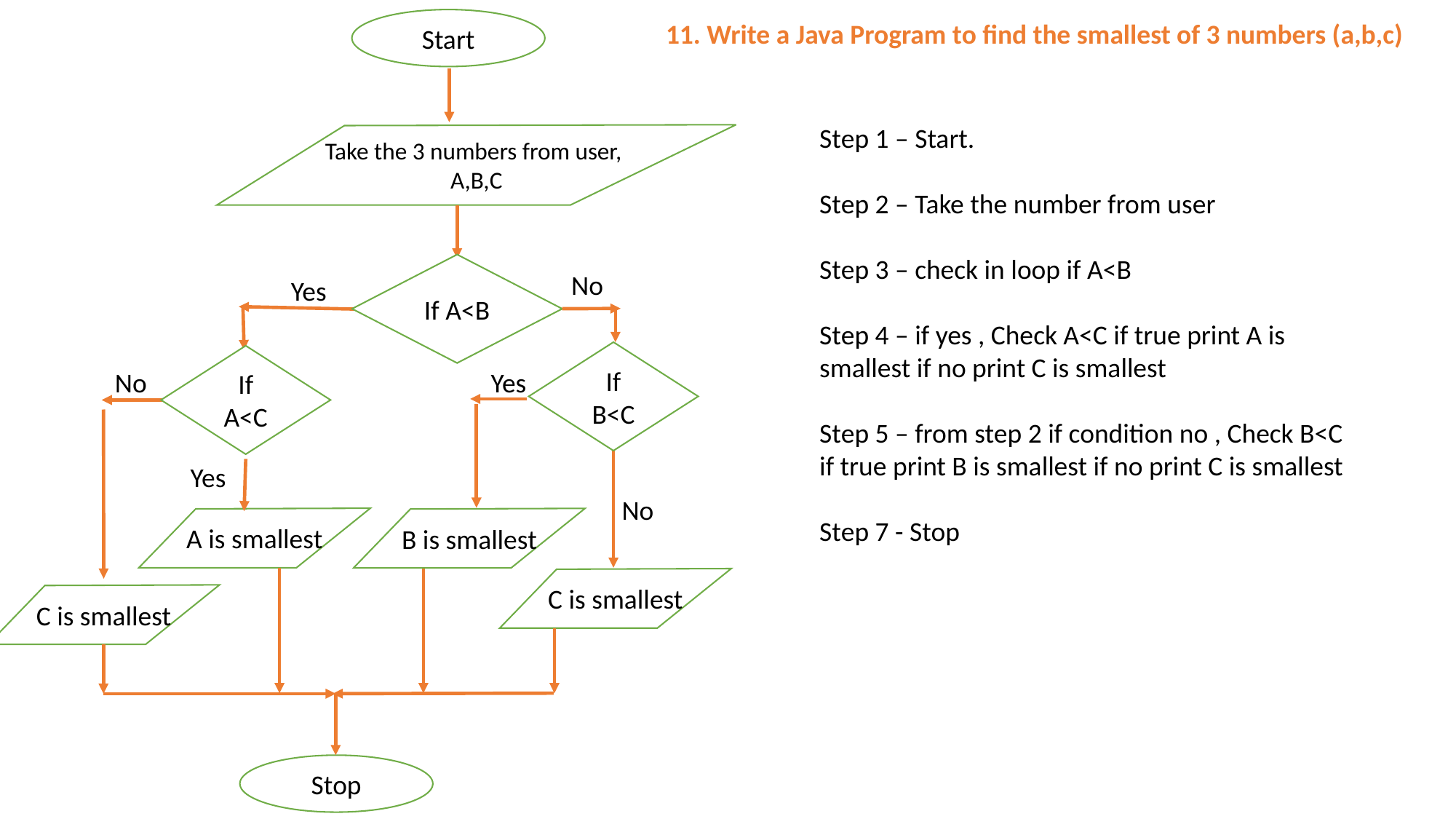

11. Write a Java Program to find the smallest of 3 numbers (a,b,c)

Start
Step 1 – Start.

Step 2 – Take the number from user

Step 3 – check in loop if A<B

Step 4 – if yes , Check A<C if true print A is smallest if no print C is smallest

Step 5 – from step 2 if condition no , Check B<C if true print B is smallest if no print C is smallest

Step 7 - Stop

Take the 3 numbers from user,
A,B,C
If A<B
No
Yes
If B<C
If A<C
No
Yes
Yes
No
A is smallest
B is smallest
C is smallest
C is smallest
Stop